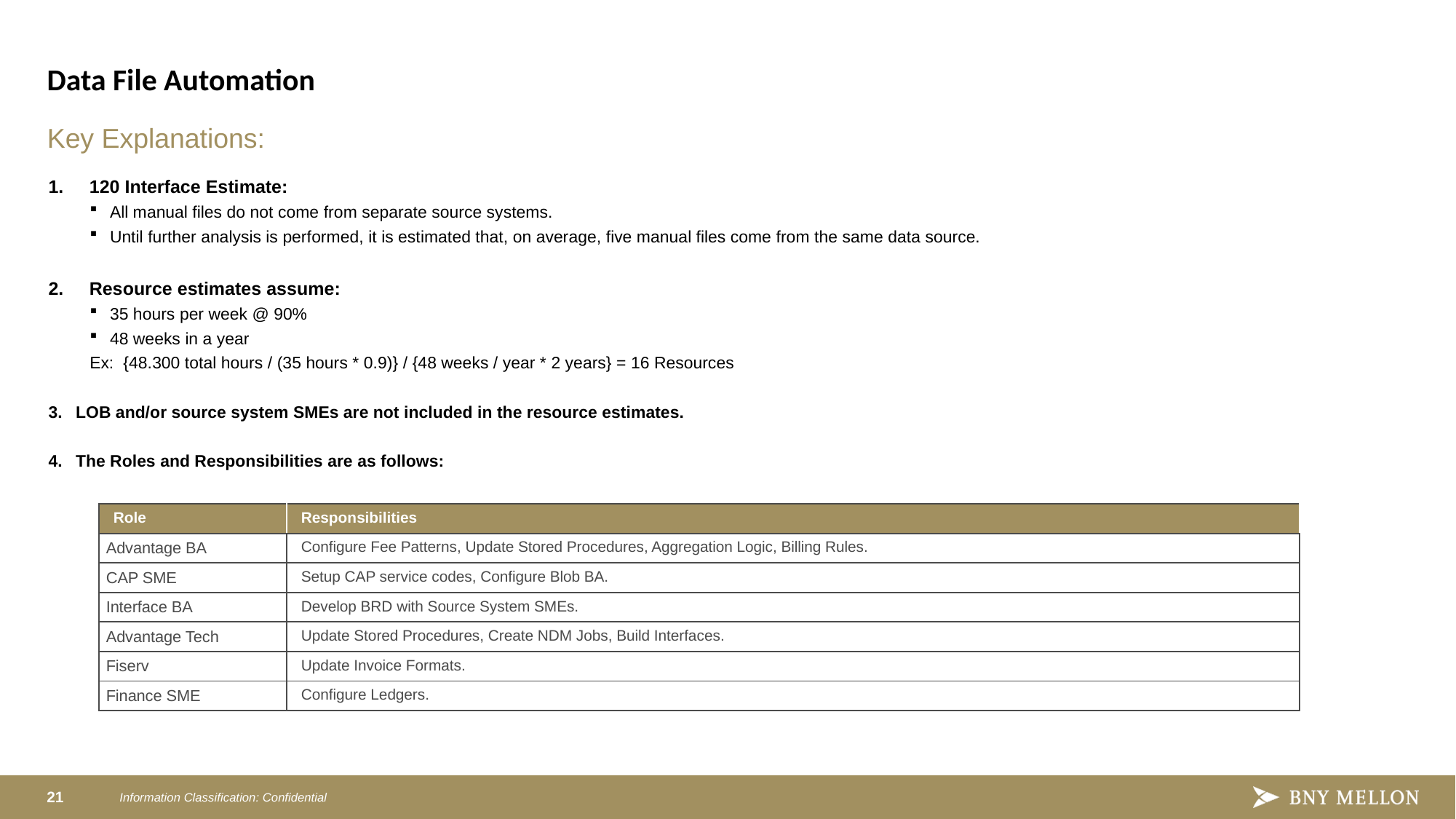

# Data File Automation
Key Explanations:

120 Interface Estimate:
All manual files do not come from separate source systems.
Until further analysis is performed, it is estimated that, on average, five manual files come from the same data source.

Resource estimates assume:
35 hours per week @ 90%
48 weeks in a year
Ex:  {48.300 total hours / (35 hours * 0.9)} / {48 weeks / year * 2 years} = 16 Resources

LOB and/or source system SMEs are not included in the resource estimates.

The Roles and Responsibilities are as follows:

| Role | Responsibilities |
| --- | --- |
| Advantage BA | Configure Fee Patterns, Update Stored Procedures, Aggregation Logic, Billing Rules. |
| CAP SME | Setup CAP service codes, Configure Blob BA. |
| Interface BA | Develop BRD with Source System SMEs. |
| Advantage Tech | Update Stored Procedures, Create NDM Jobs, Build Interfaces. |
| Fiserv | Update Invoice Formats. |
| Finance SME | Configure Ledgers. |